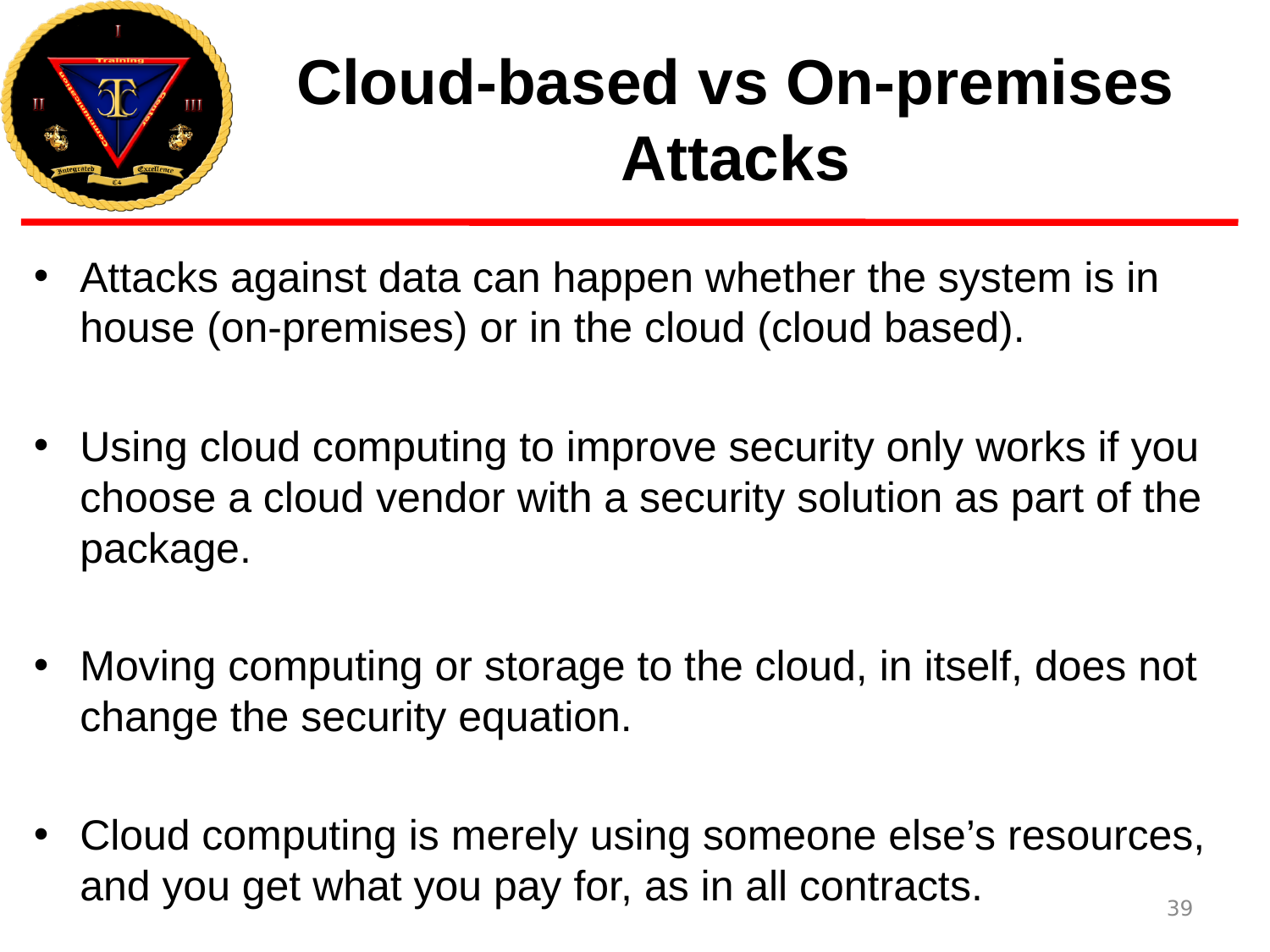

# Cloud-based vs On-premises Attacks
Attacks against data can happen whether the system is in house (on-premises) or in the cloud (cloud based).

Using cloud computing to improve security only works if you choose a cloud vendor with a security solution as part of the package.

Moving computing or storage to the cloud, in itself, does not change the security equation.

Cloud computing is merely using someone else’s resources, and you get what you pay for, as in all contracts.
39